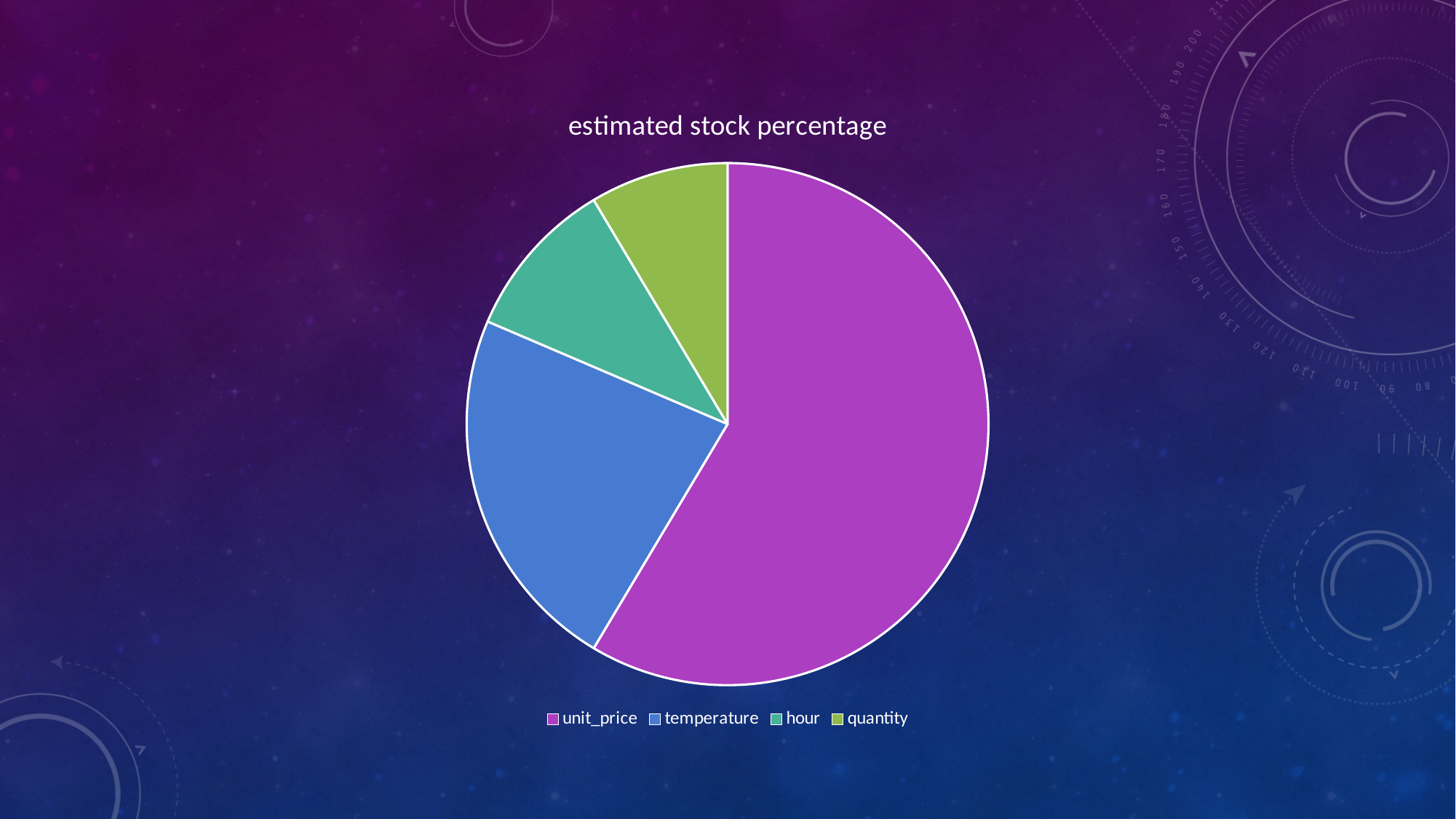

### Chart:

| Category | estimated stock percentage |
|---|---|
| unit_price | 8.2 |
| temperature | 3.2 |
| hour | 1.4 |
| quantity | 1.2 |